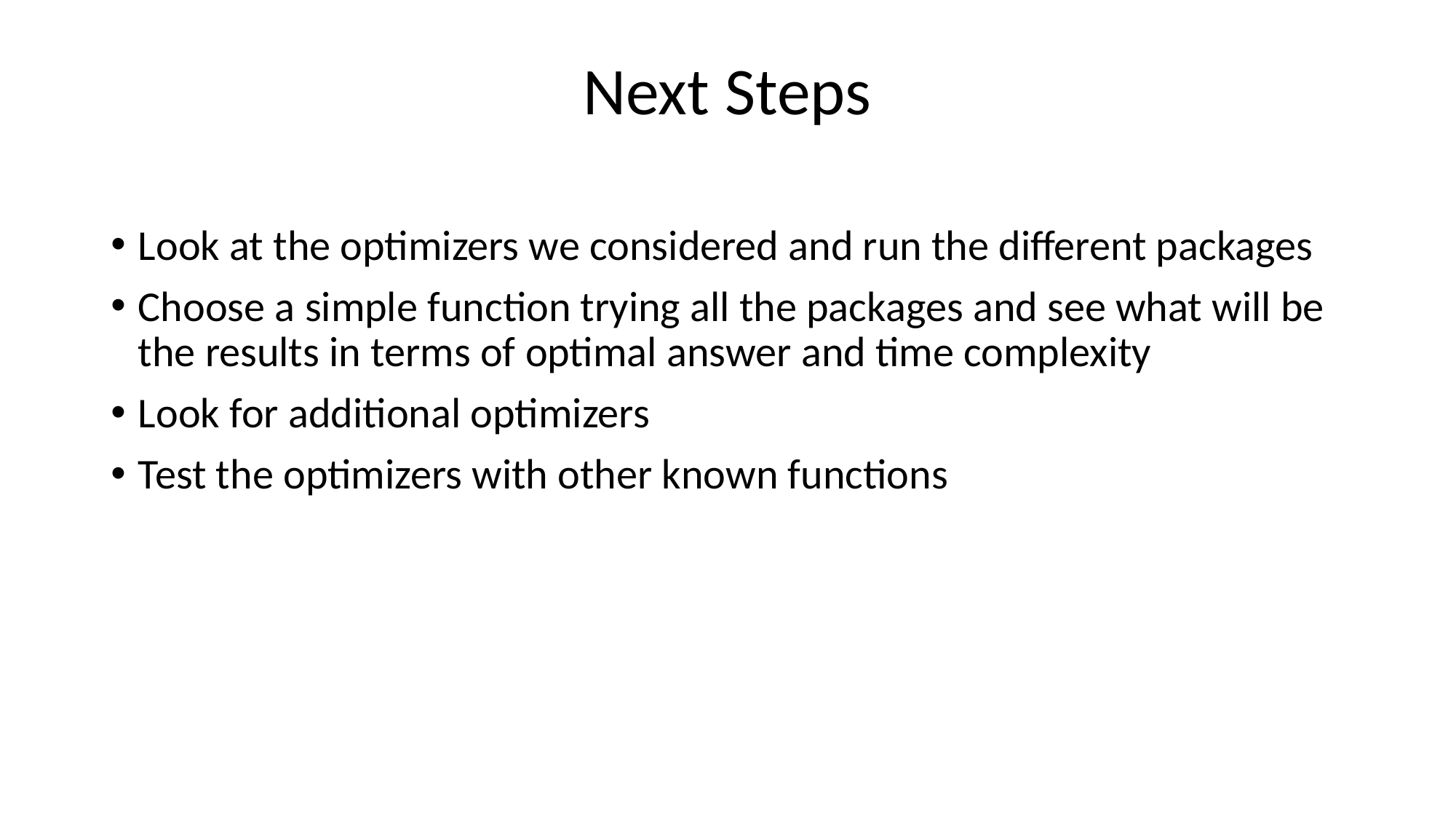

# Next Steps
Look at the optimizers we considered and run the different packages
Choose a simple function trying all the packages and see what will be the results in terms of optimal answer and time complexity
Look for additional optimizers
Test the optimizers with other known functions